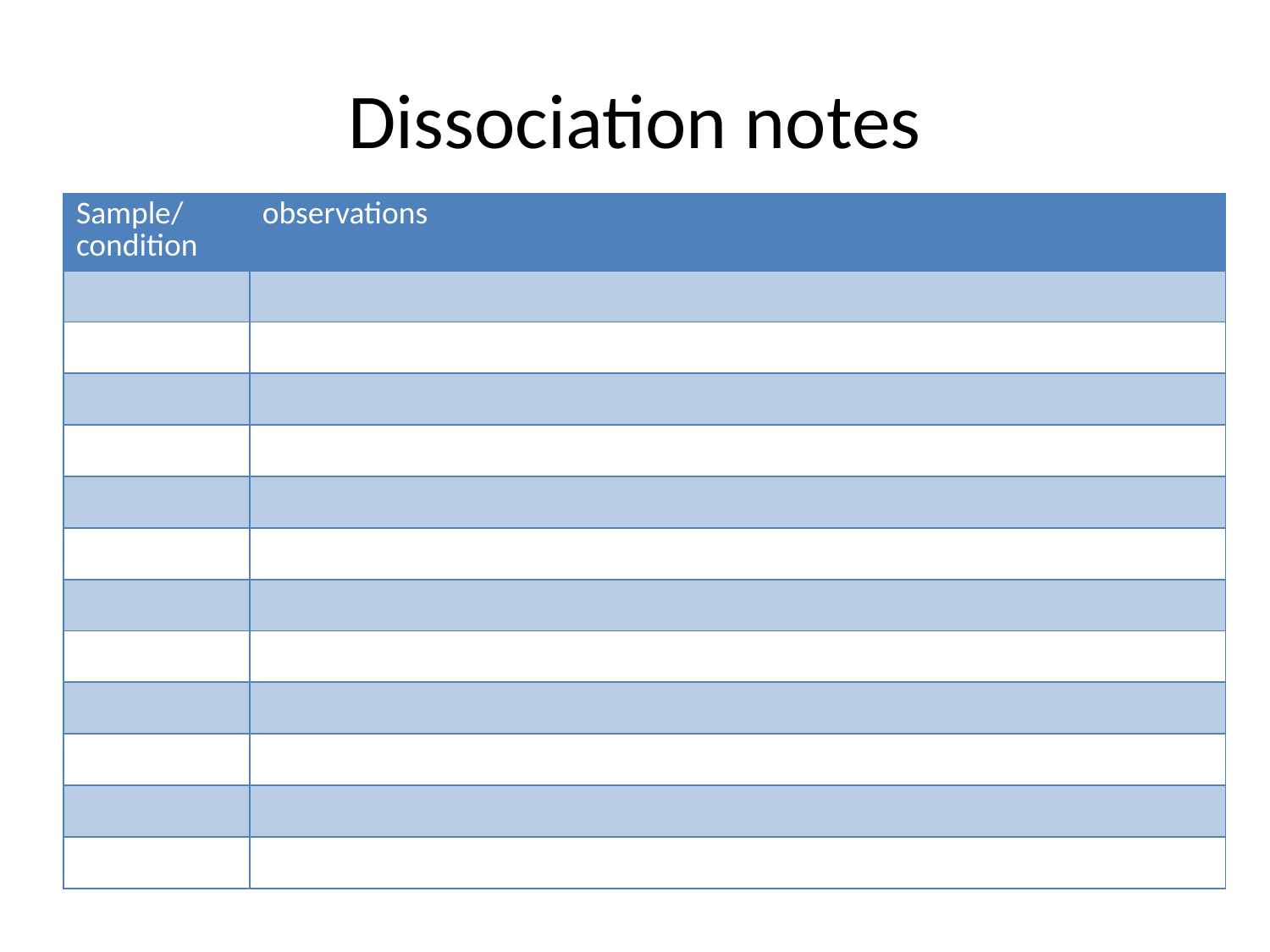

# Dissociation notes
| Sample/condition | observations |
| --- | --- |
|  |  |
|  |  |
|  |  |
|  |  |
|  |  |
|  |  |
|  |  |
|  |  |
|  |  |
|  |  |
|  |  |
|  |  |